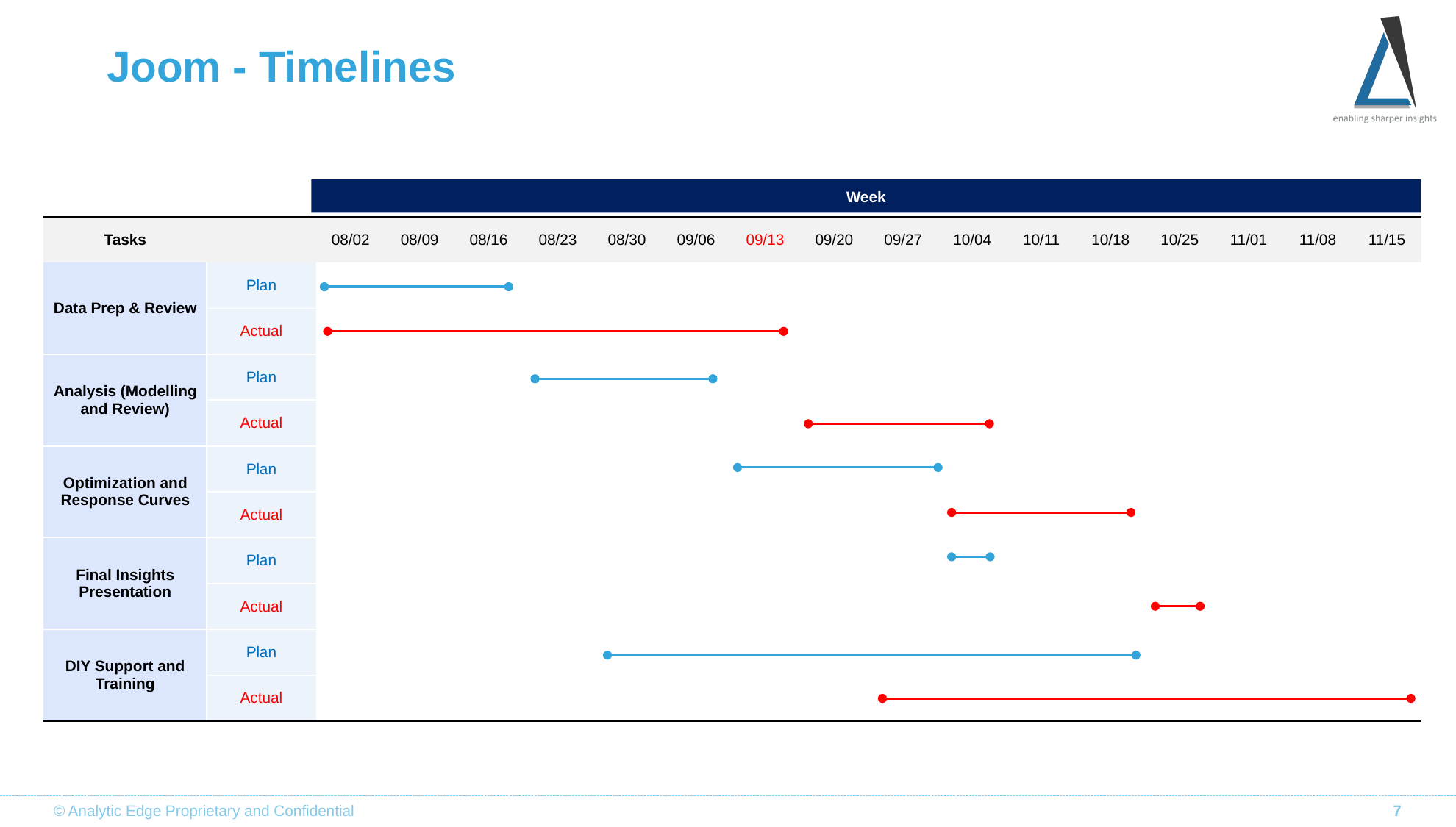

# Joom - Timelines
Week
| Tasks |  | 08/02 | 08/09 | 08/16 | 08/23 | 08/30 | 09/06 | 09/13 | 09/20 | 09/27 | 10/04 | 10/11 | 10/18 | 10/25 | 11/01 | 11/08 | 11/15 |
| --- | --- | --- | --- | --- | --- | --- | --- | --- | --- | --- | --- | --- | --- | --- | --- | --- | --- |
| Data Prep & Review | Plan |  |  |  |  |  |  |  |  |  |  |  |  |  |  |  |  |
|  | Actual |  |  |  |  |  |  |  |  |  |  |  |  |  |  |  |  |
| Analysis (Modelling and Review) | Plan |  |  |  |  |  |  |  |  |  |  |  |  |  |  |  |  |
|  | Actual |  |  |  |  |  |  |  |  |  |  |  |  |  |  |  |  |
| Optimization and Response Curves | Plan |  |  |  |  |  |  |  |  |  |  |  |  |  |  |  |  |
|  | Actual |  |  |  |  |  |  |  |  |  |  |  |  |  |  |  |  |
| Final Insights Presentation | Plan |  |  |  |  |  |  |  |  |  |  |  |  |  |  |  |  |
|  | Actual |  |  |  |  |  |  |  |  |  |  |  |  |  |  |  |  |
| DIY Support and Training | Plan |  |  |  |  |  |  |  |  |  |  |  |  |  |  |  |  |
|  | Actual |  |  |  |  |  |  |  |  |  |  |  |  |  |  |  |  |
© Analytic Edge Proprietary and Confidential
7